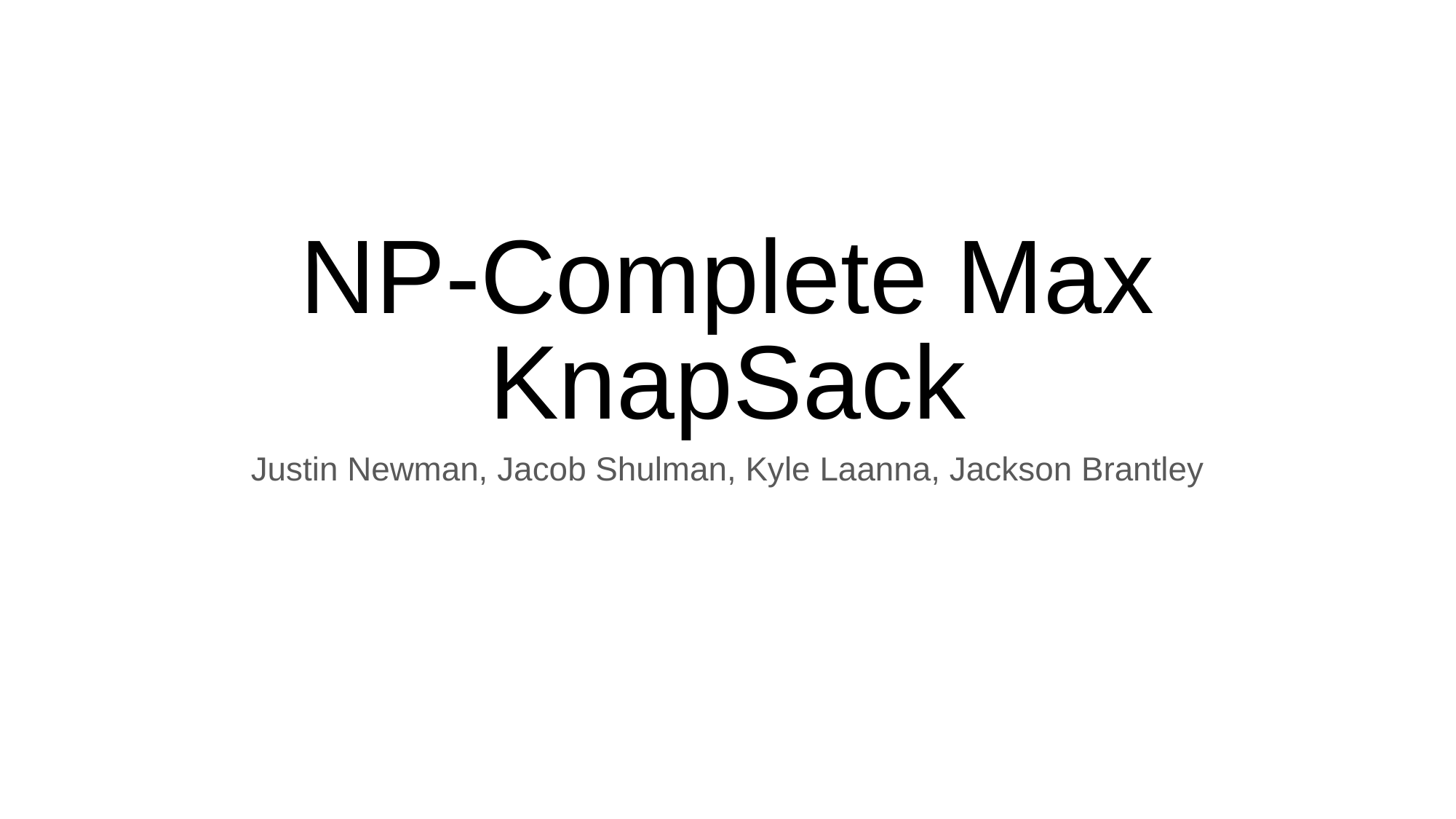

# NP-Complete Max KnapSack
Justin Newman, Jacob Shulman, Kyle Laanna, Jackson Brantley